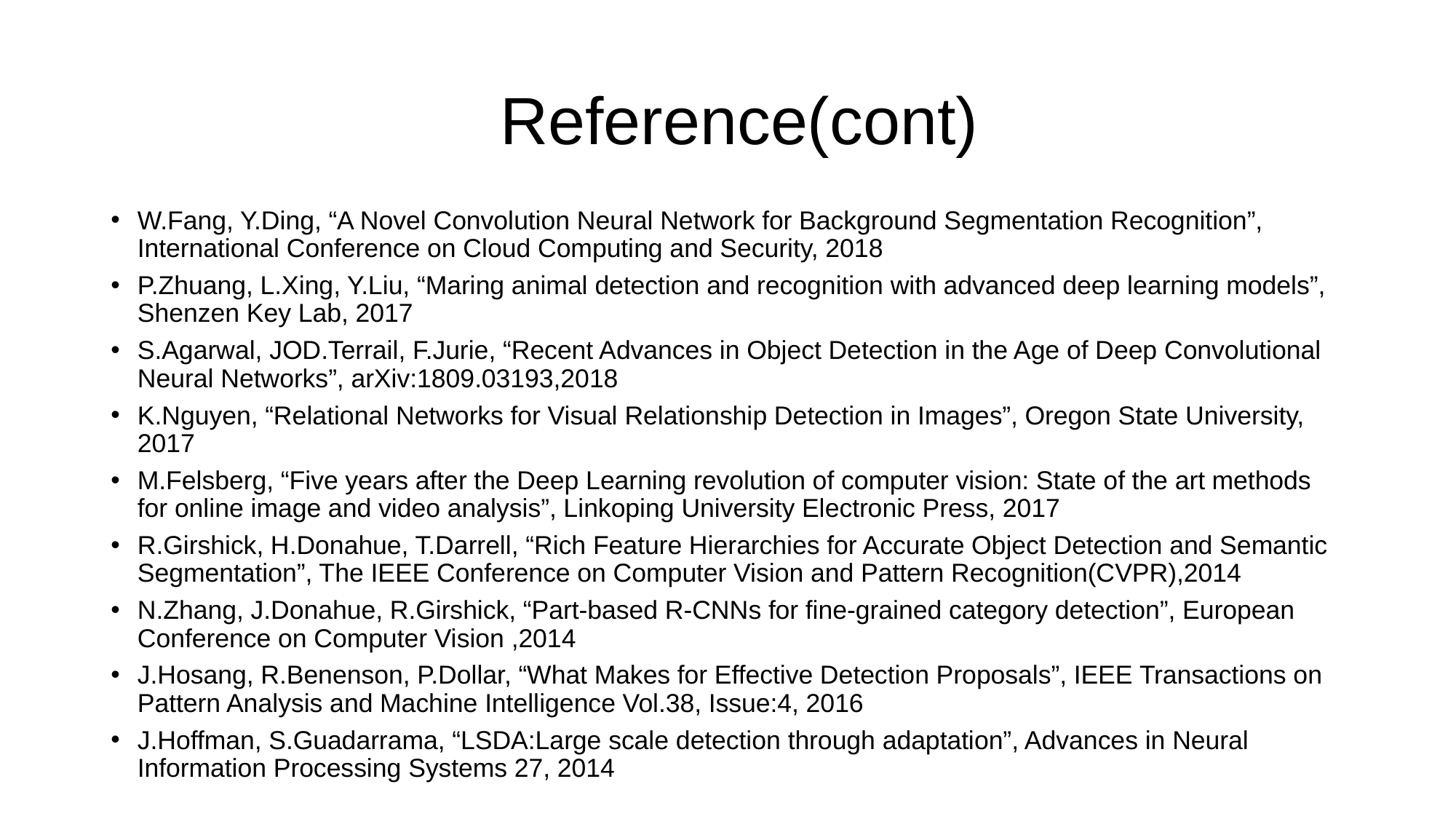

# Reference(cont)
W.Fang, Y.Ding, “A Novel Convolution Neural Network for Background Segmentation Recognition”, International Conference on Cloud Computing and Security, 2018
P.Zhuang, L.Xing, Y.Liu, “Maring animal detection and recognition with advanced deep learning models”, Shenzen Key Lab, 2017
S.Agarwal, JOD.Terrail, F.Jurie, “Recent Advances in Object Detection in the Age of Deep Convolutional Neural Networks”, arXiv:1809.03193,2018
K.Nguyen, “Relational Networks for Visual Relationship Detection in Images”, Oregon State University, 2017
M.Felsberg, “Five years after the Deep Learning revolution of computer vision: State of the art methods for online image and video analysis”, Linkoping University Electronic Press, 2017
R.Girshick, H.Donahue, T.Darrell, “Rich Feature Hierarchies for Accurate Object Detection and Semantic Segmentation”, The IEEE Conference on Computer Vision and Pattern Recognition(CVPR),2014
N.Zhang, J.Donahue, R.Girshick, “Part-based R-CNNs for fine-grained category detection”, European Conference on Computer Vision ,2014
J.Hosang, R.Benenson, P.Dollar, “What Makes for Effective Detection Proposals”, IEEE Transactions on Pattern Analysis and Machine Intelligence Vol.38, Issue:4, 2016
J.Hoffman, S.Guadarrama, “LSDA:Large scale detection through adaptation”, Advances in Neural Information Processing Systems 27, 2014